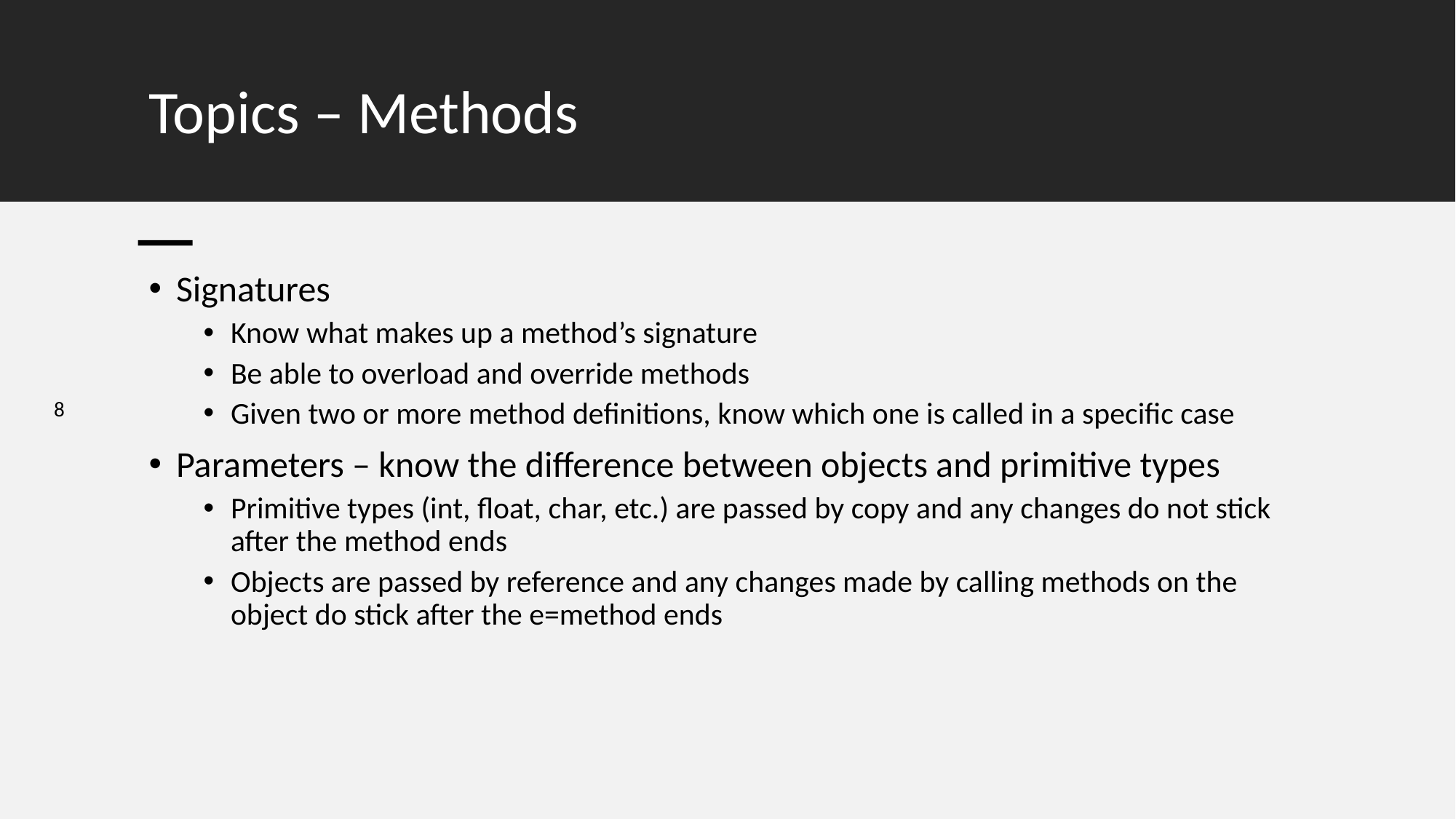

# Topics – Methods

Signatures
Know what makes up a method’s signature
Be able to overload and override methods
Given two or more method definitions, know which one is called in a specific case
Parameters – know the difference between objects and primitive types
Primitive types (int, float, char, etc.) are passed by copy and any changes do not stick after the method ends
Objects are passed by reference and any changes made by calling methods on the object do stick after the e=method ends
8